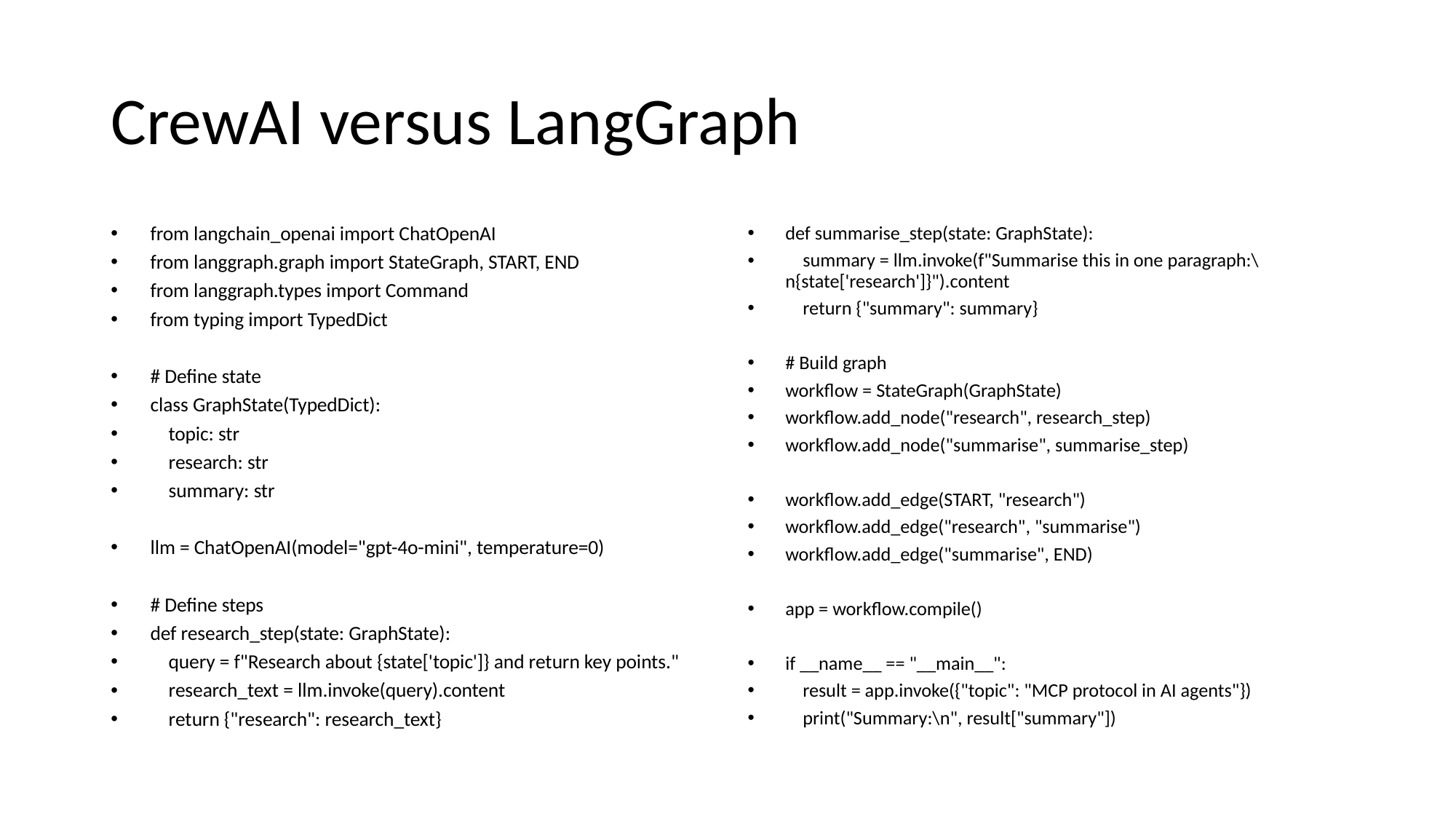

# CrewAI versus LangGraph
from langchain_openai import ChatOpenAI
from langgraph.graph import StateGraph, START, END
from langgraph.types import Command
from typing import TypedDict

# Define state
class GraphState(TypedDict):
    topic: str
    research: str
    summary: str

llm = ChatOpenAI(model="gpt-4o-mini", temperature=0)

# Define steps
def research_step(state: GraphState):
    query = f"Research about {state['topic']} and return key points."
    research_text = llm.invoke(query).content
    return {"research": research_text}
def summarise_step(state: GraphState):
    summary = llm.invoke(f"Summarise this in one paragraph:\n{state['research']}").content
    return {"summary": summary}

# Build graph
workflow = StateGraph(GraphState)
workflow.add_node("research", research_step)
workflow.add_node("summarise", summarise_step)

workflow.add_edge(START, "research")
workflow.add_edge("research", "summarise")
workflow.add_edge("summarise", END)

app = workflow.compile()

if __name__ == "__main__":
    result = app.invoke({"topic": "MCP protocol in AI agents"})
    print("Summary:\n", result["summary"])